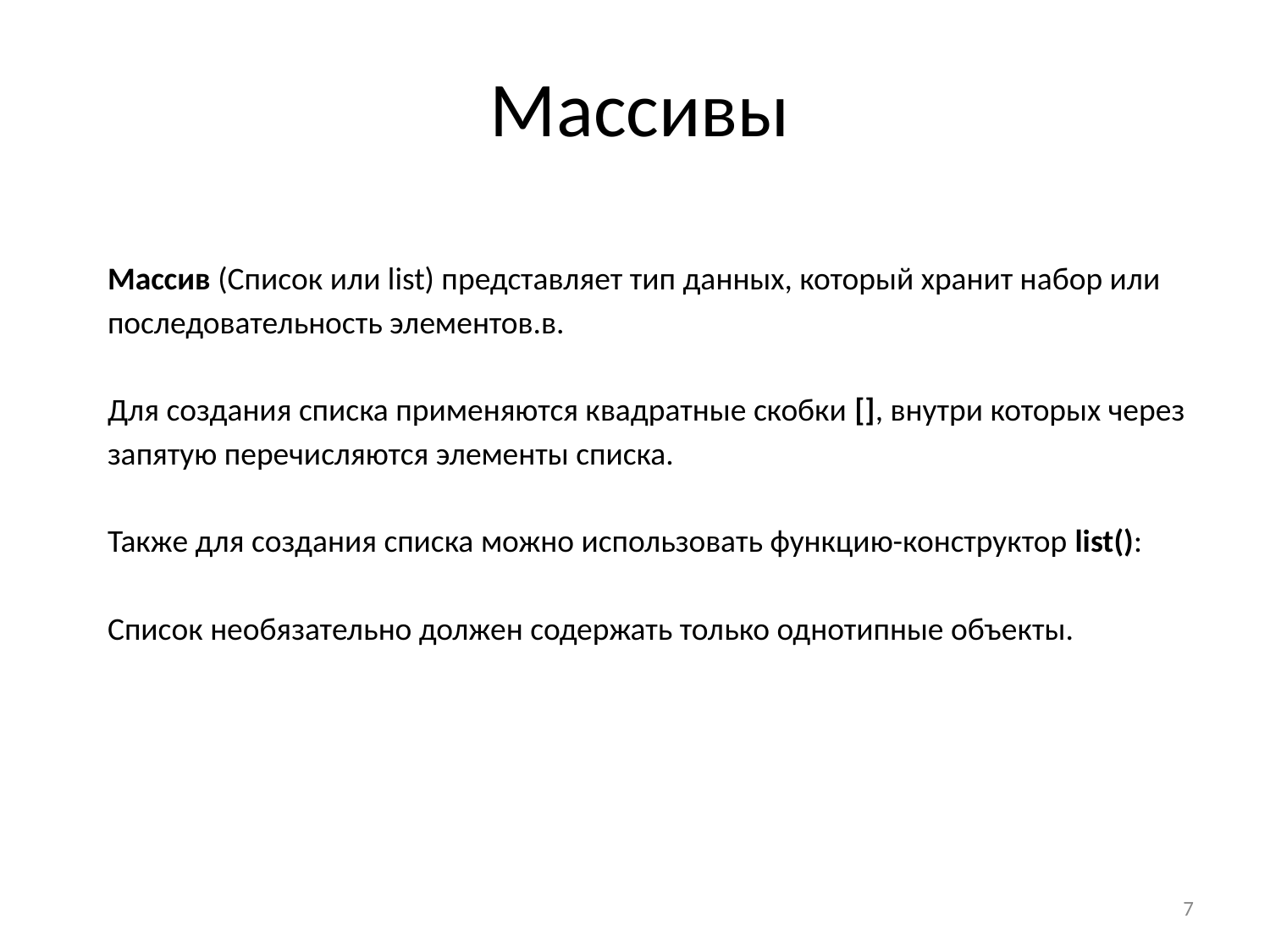

# Массивы
Массив (Список или list) представляет тип данных, который хранит набор или последовательность элементов.в.

Для создания списка применяются квадратные скобки [], внутри которых через запятую перечисляются элементы списка.

Также для создания списка можно использовать функцию-конструктор list():

Список необязательно должен содержать только однотипные объекты.

7